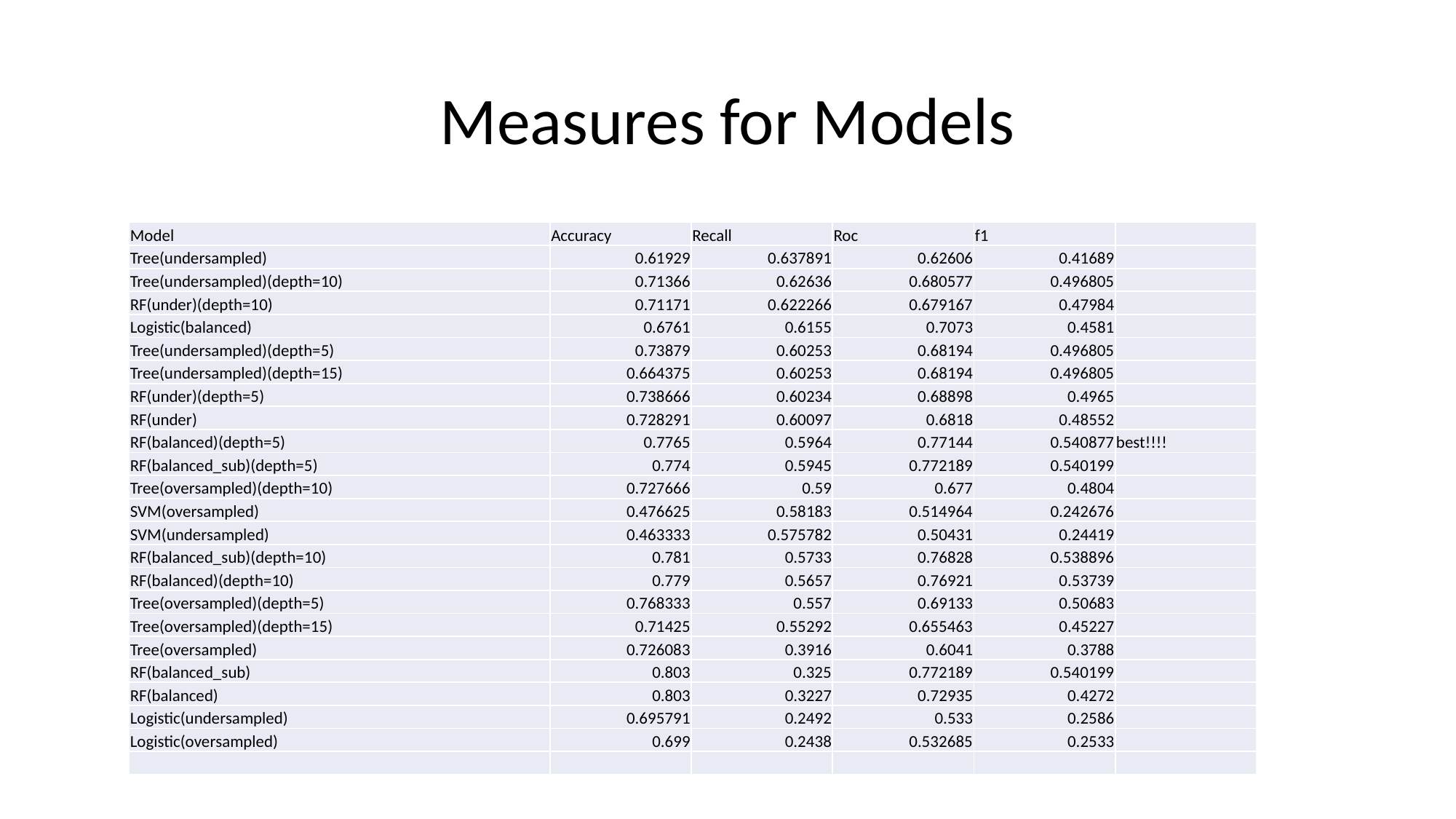

# Measures for Models
| Model | Accuracy | Recall | Roc | f1 |  |
| --- | --- | --- | --- | --- | --- |
| Tree(undersampled) | 0.61929 | 0.637891 | 0.62606 | 0.41689 |  |
| Tree(undersampled)(depth=10) | 0.71366 | 0.62636 | 0.680577 | 0.496805 |  |
| RF(under)(depth=10) | 0.71171 | 0.622266 | 0.679167 | 0.47984 |  |
| Logistic(balanced) | 0.6761 | 0.6155 | 0.7073 | 0.4581 |  |
| Tree(undersampled)(depth=5) | 0.73879 | 0.60253 | 0.68194 | 0.496805 |  |
| Tree(undersampled)(depth=15) | 0.664375 | 0.60253 | 0.68194 | 0.496805 |  |
| RF(under)(depth=5) | 0.738666 | 0.60234 | 0.68898 | 0.4965 |  |
| RF(under) | 0.728291 | 0.60097 | 0.6818 | 0.48552 |  |
| RF(balanced)(depth=5) | 0.7765 | 0.5964 | 0.77144 | 0.540877 | best!!!! |
| RF(balanced\_sub)(depth=5) | 0.774 | 0.5945 | 0.772189 | 0.540199 |  |
| Tree(oversampled)(depth=10) | 0.727666 | 0.59 | 0.677 | 0.4804 |  |
| SVM(oversampled) | 0.476625 | 0.58183 | 0.514964 | 0.242676 |  |
| SVM(undersampled) | 0.463333 | 0.575782 | 0.50431 | 0.24419 |  |
| RF(balanced\_sub)(depth=10) | 0.781 | 0.5733 | 0.76828 | 0.538896 |  |
| RF(balanced)(depth=10) | 0.779 | 0.5657 | 0.76921 | 0.53739 |  |
| Tree(oversampled)(depth=5) | 0.768333 | 0.557 | 0.69133 | 0.50683 |  |
| Tree(oversampled)(depth=15) | 0.71425 | 0.55292 | 0.655463 | 0.45227 |  |
| Tree(oversampled) | 0.726083 | 0.3916 | 0.6041 | 0.3788 |  |
| RF(balanced\_sub) | 0.803 | 0.325 | 0.772189 | 0.540199 |  |
| RF(balanced) | 0.803 | 0.3227 | 0.72935 | 0.4272 |  |
| Logistic(undersampled) | 0.695791 | 0.2492 | 0.533 | 0.2586 |  |
| Logistic(oversampled) | 0.699 | 0.2438 | 0.532685 | 0.2533 |  |
|  |  |  |  |  |  |